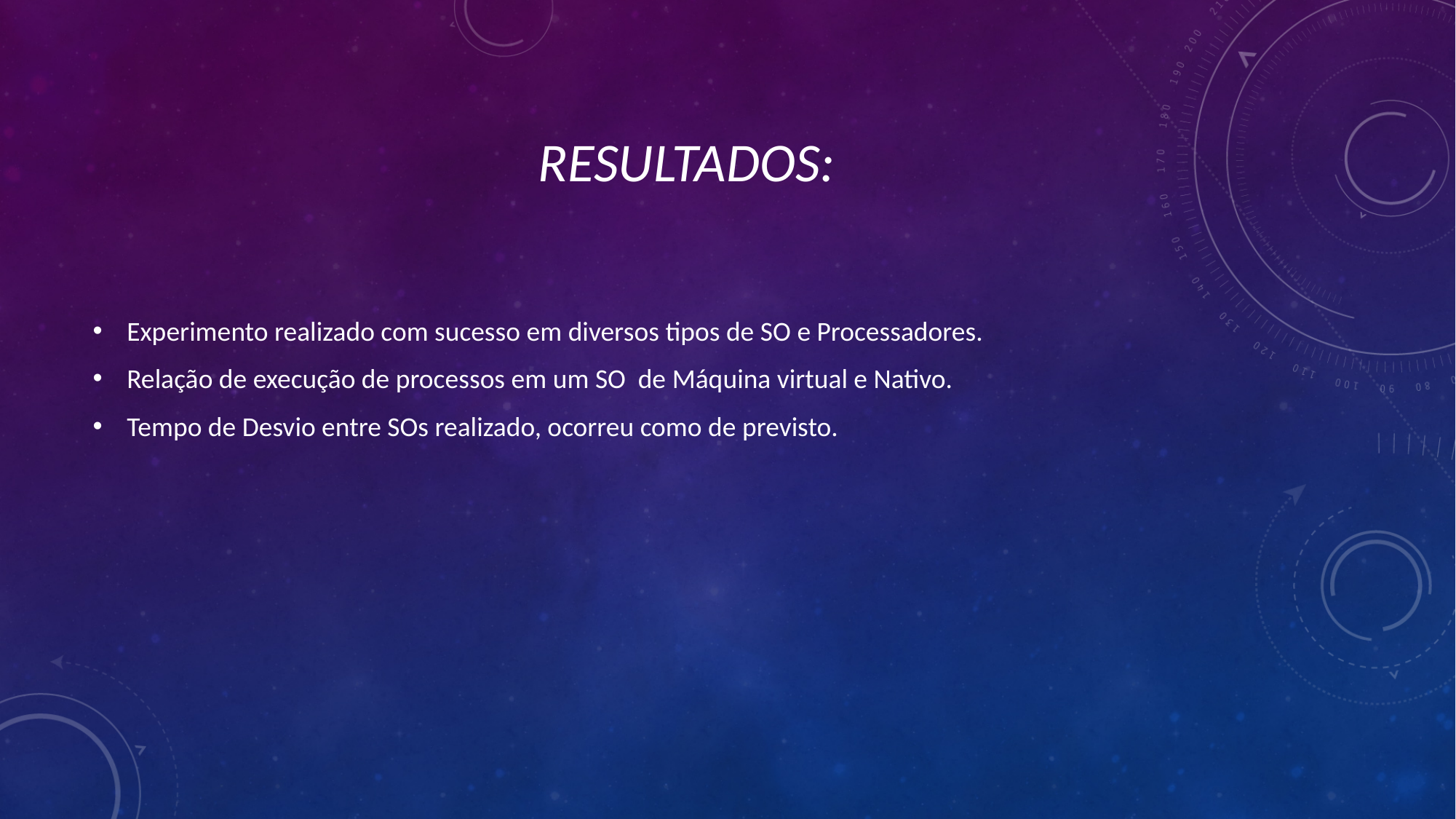

# Resultados:
Experimento realizado com sucesso em diversos tipos de SO e Processadores.
Relação de execução de processos em um SO  de Máquina virtual e Nativo.
Tempo de Desvio entre SOs realizado, ocorreu como de previsto.